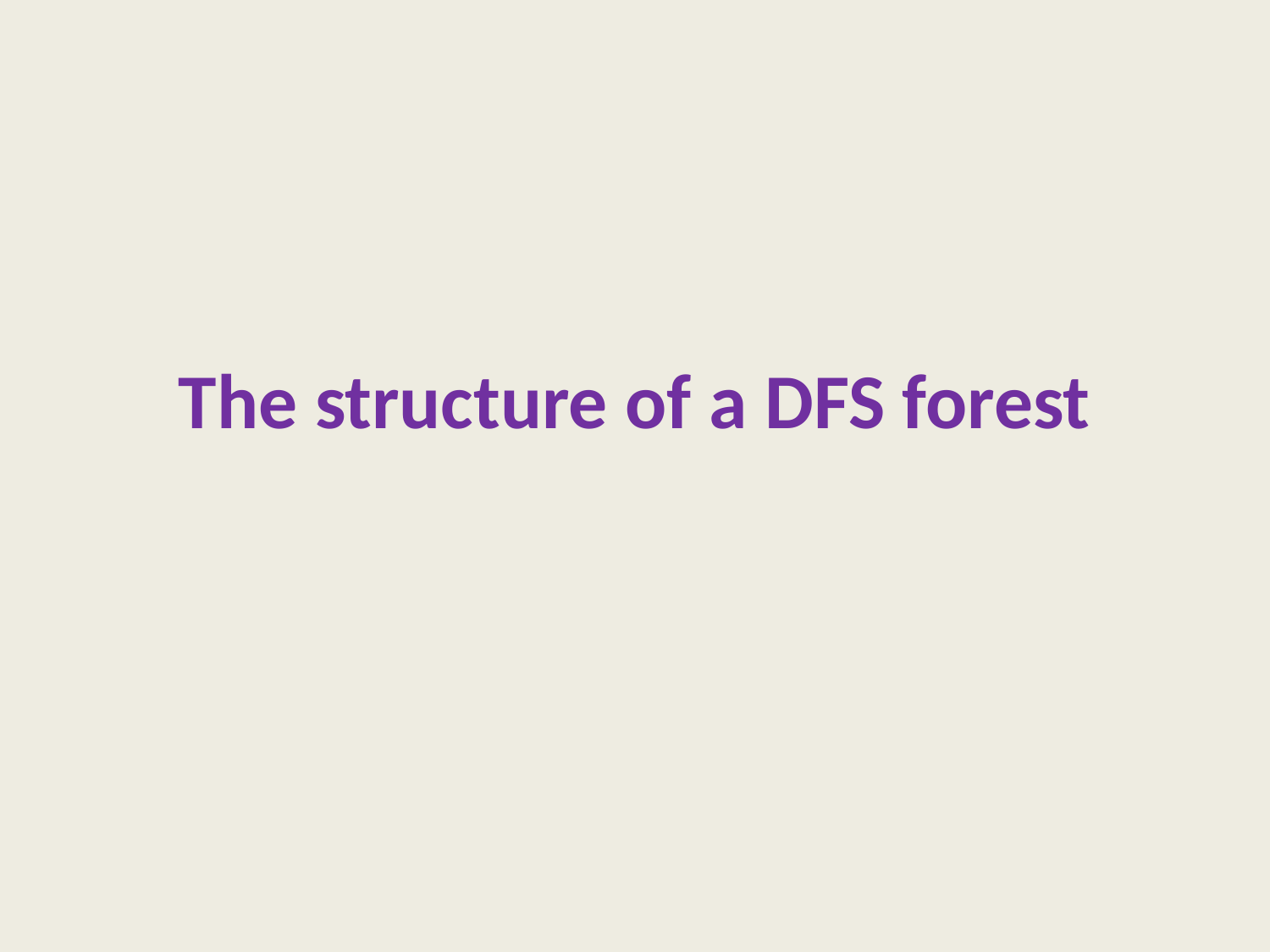

# The structure of a DFS forest